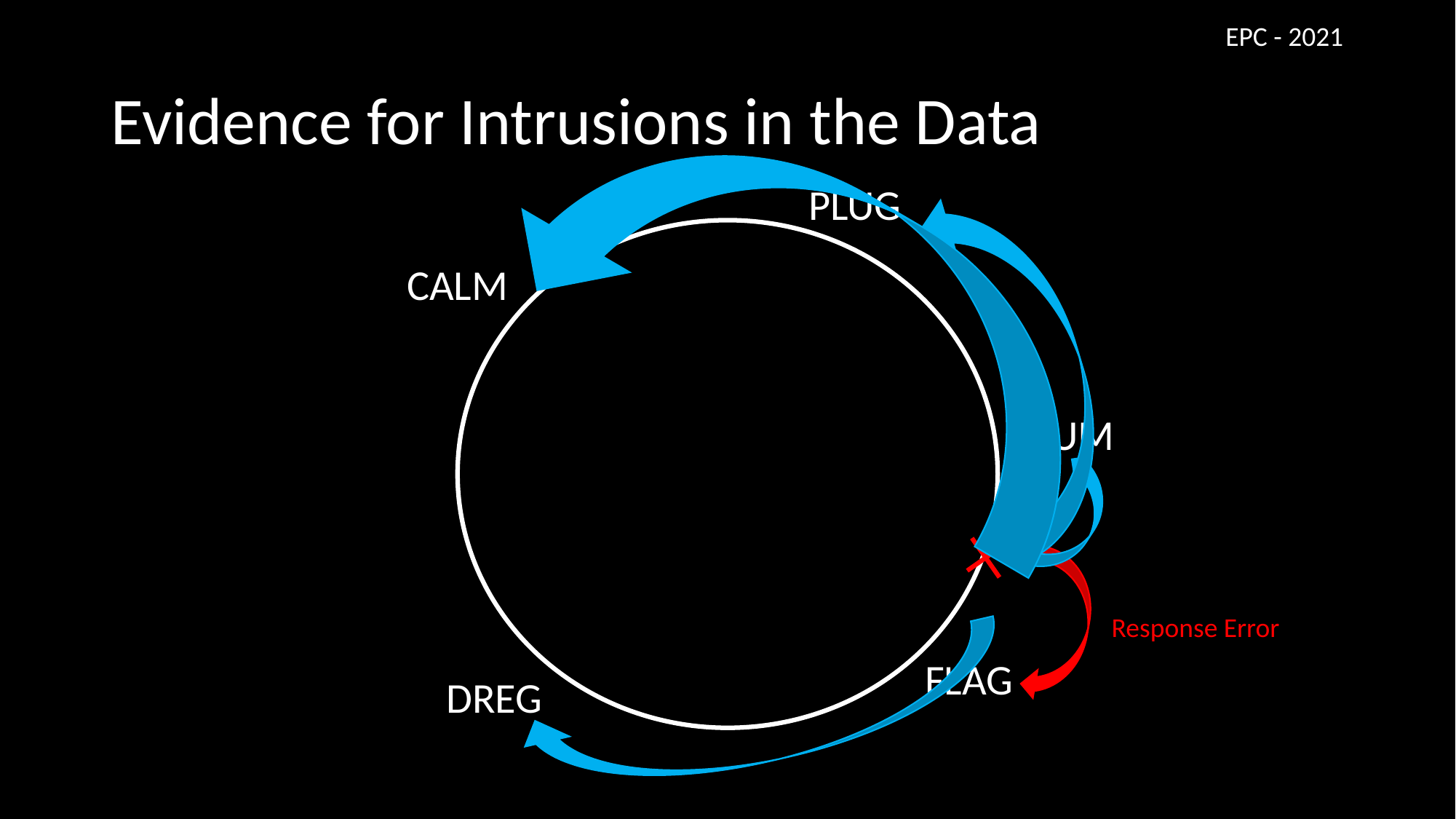

EPC - 2021
# Evidence for Intrusions in the Data
PLUG

CALM
PLUM

Response Error
FLAG
DREG